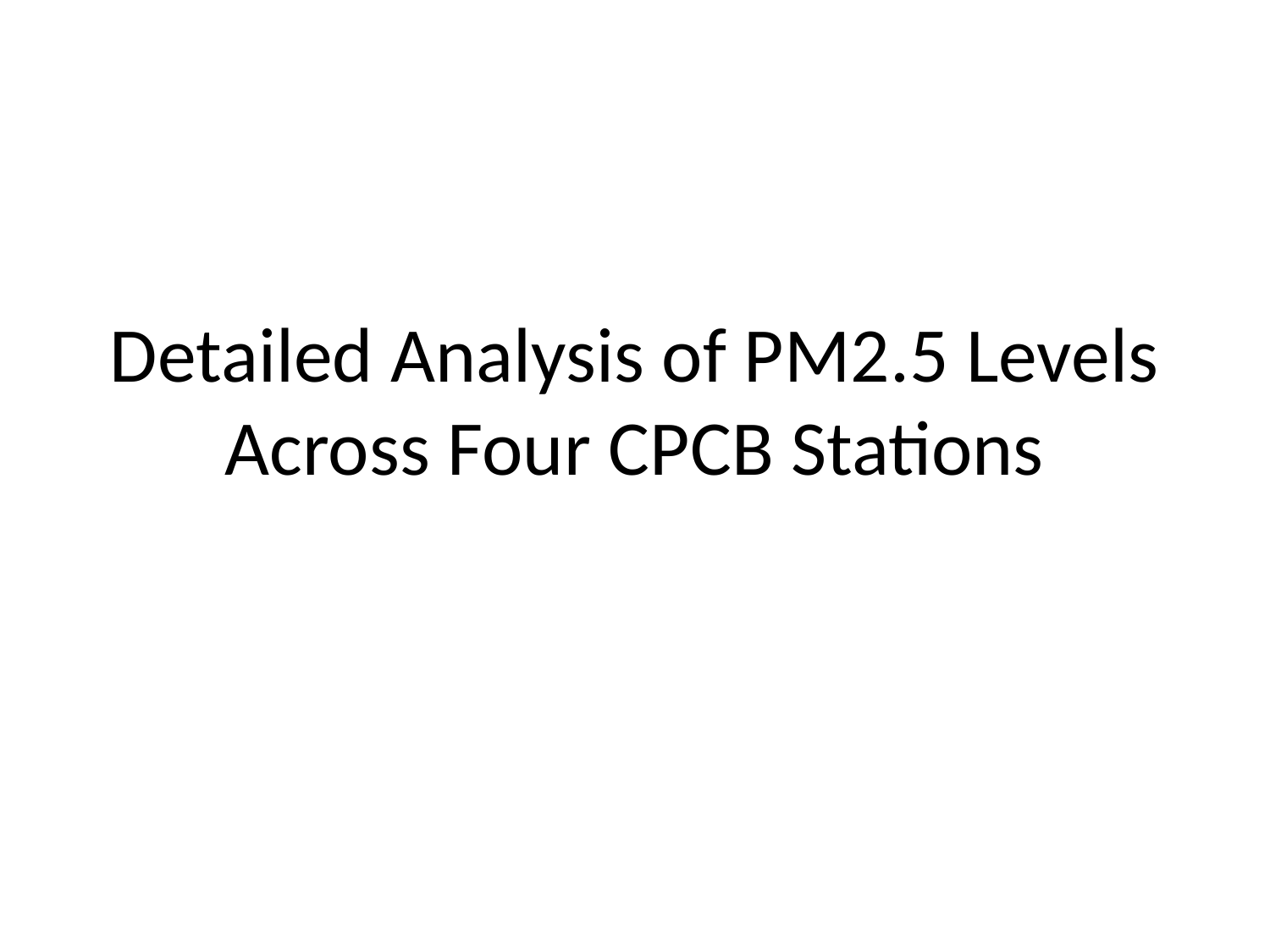

# Detailed Analysis of PM2.5 Levels Across Four CPCB Stations